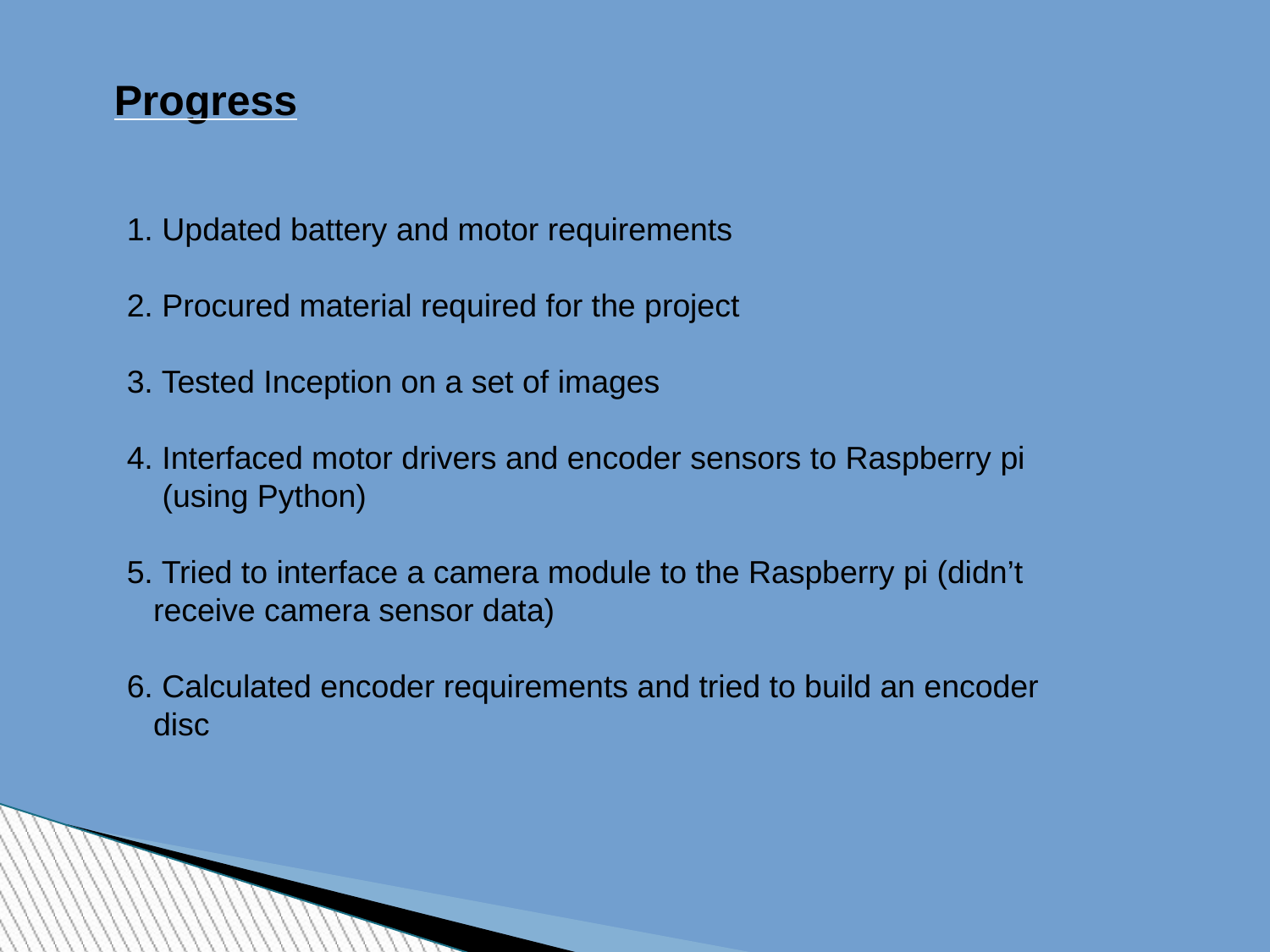

Progress
1. Updated battery and motor requirements

2. Procured material required for the project

3. Tested Inception on a set of images

4. Interfaced motor drivers and encoder sensors to Raspberry pi
    (using Python)

5. Tried to interface a camera module to the Raspberry pi (didn’t       receive camera sensor data)

6. Calculated encoder requirements and tried to build an encoder     disc